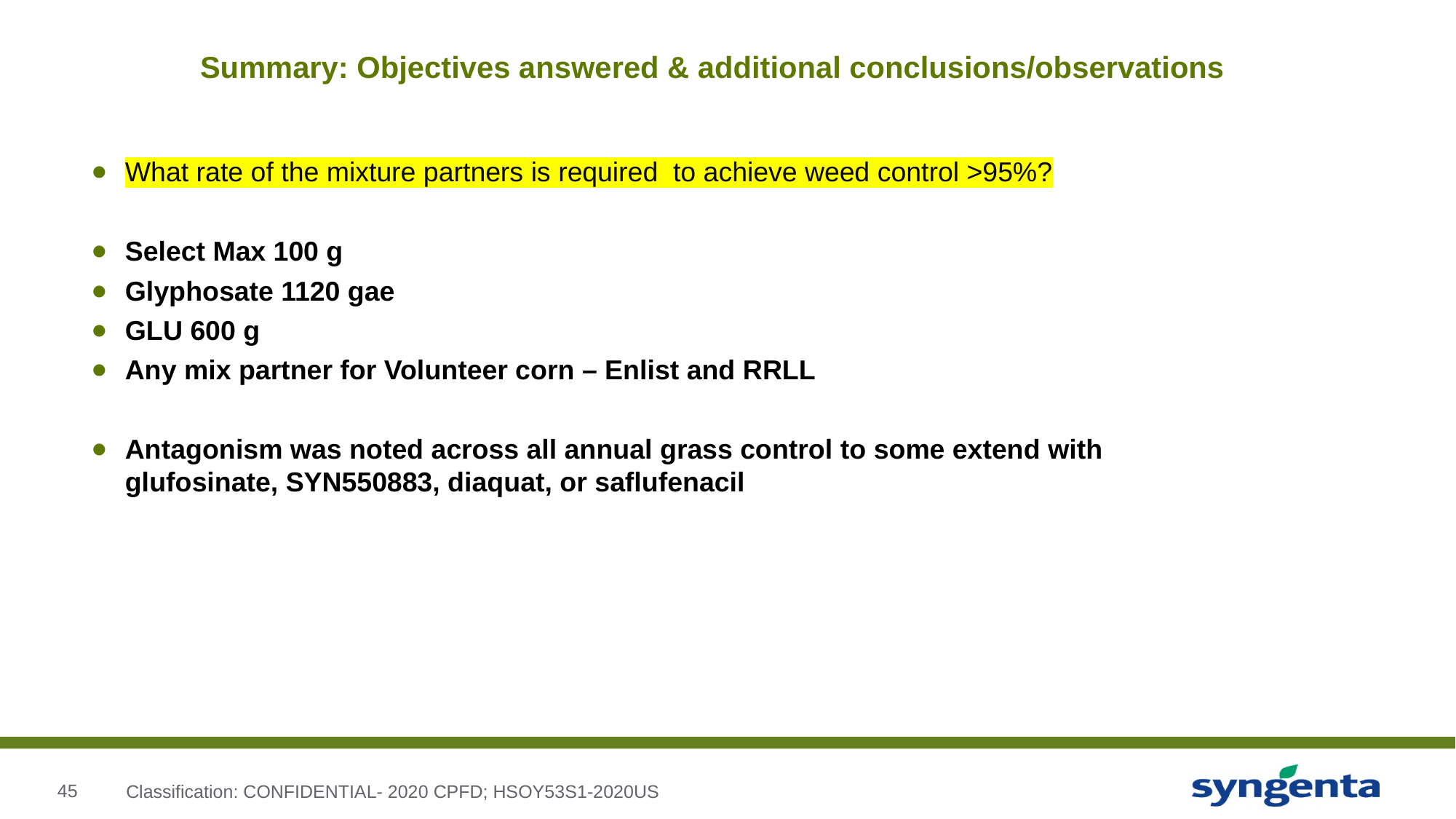

# Summary: Objectives answered & additional conclusions/observations
What rate of the mixture partners is required  to achieve weed control >95%?

Select Max 100 g
Glyphosate 1120 gae
GLU 600 g
Any mix partner for Volunteer corn – Enlist and RRLL

Antagonism was noted across all annual grass control to some extend with glufosinate, SYN550883, diaquat, or saflufenacil

Classification: CONFIDENTIAL- 2020 CPFD; HSOY53S1-2020US